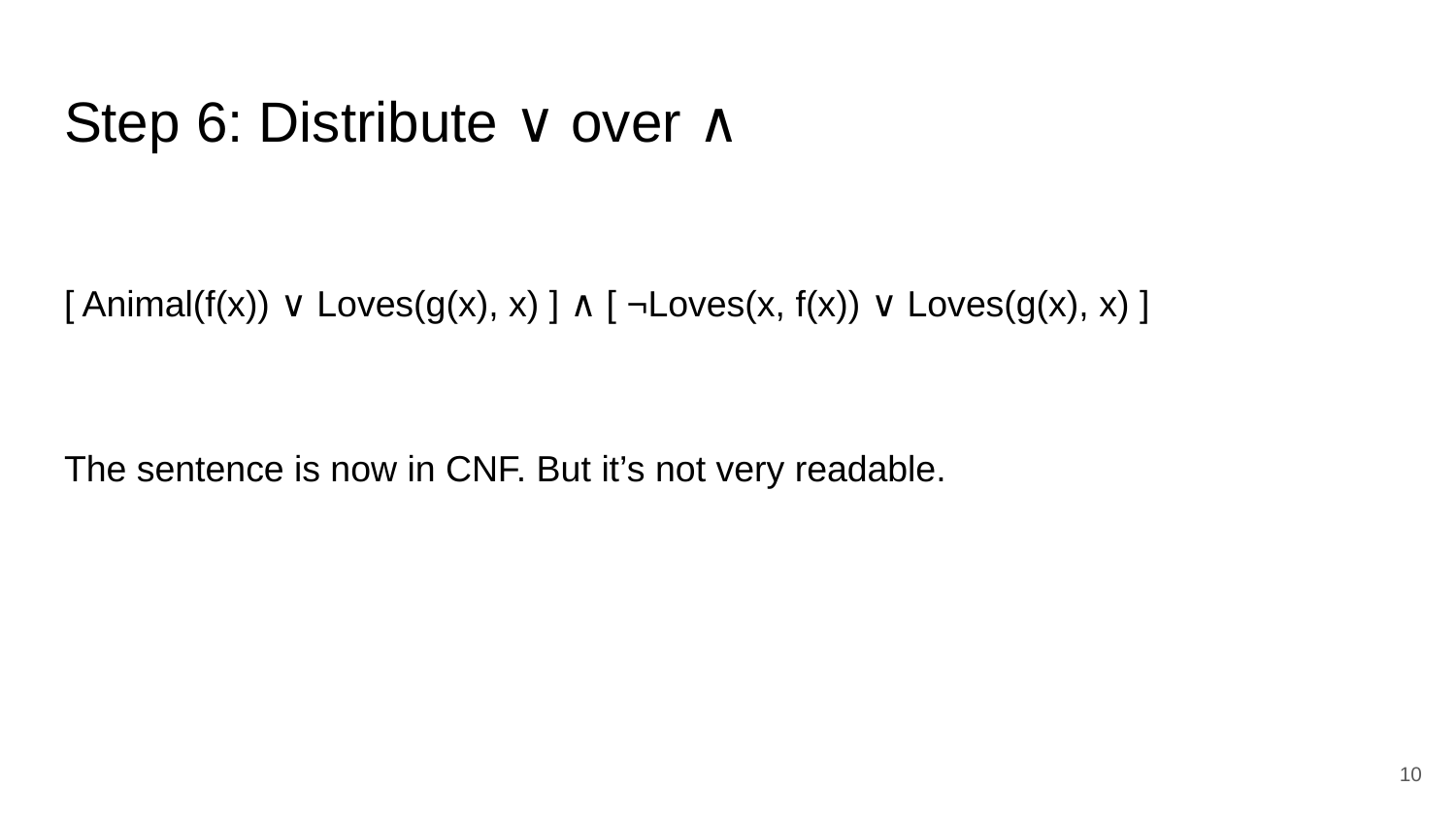

# Step 6: Distribute ∨ over ∧

[ Animal(f(x)) ∨ Loves(g(x), x) ] ∧ [ ¬Loves(x, f(x)) ∨ Loves(g(x), x) ]

The sentence is now in CNF. But it’s not very readable.

10